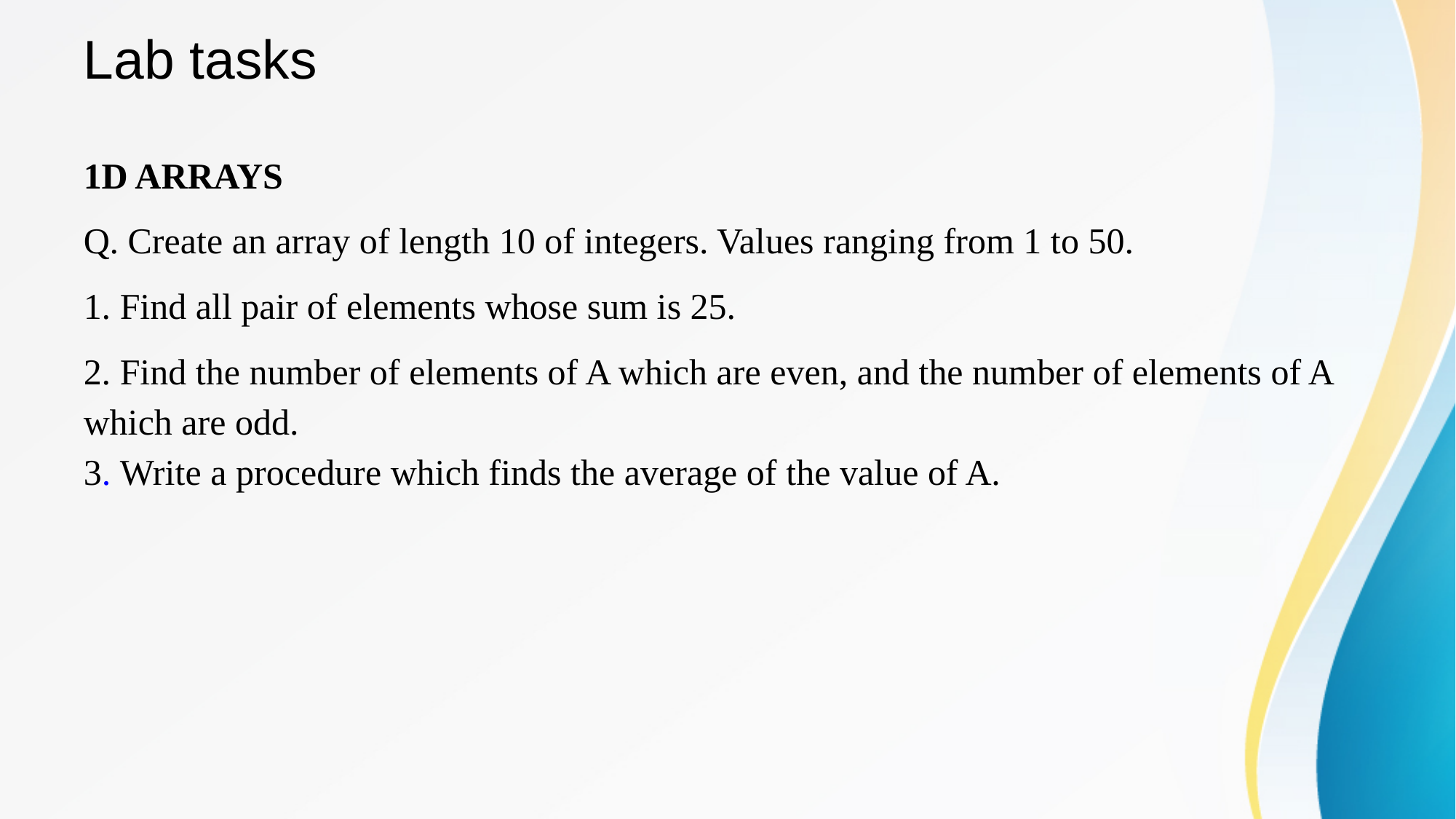

# Lab tasks
1D ARRAYS
Q. Create an array of length 10 of integers. Values ranging from 1 to 50.
1. Find all pair of elements whose sum is 25.
2. Find the number of elements of A which are even, and the number of elements of A which are odd.
3. Write a procedure which finds the average of the value of A.